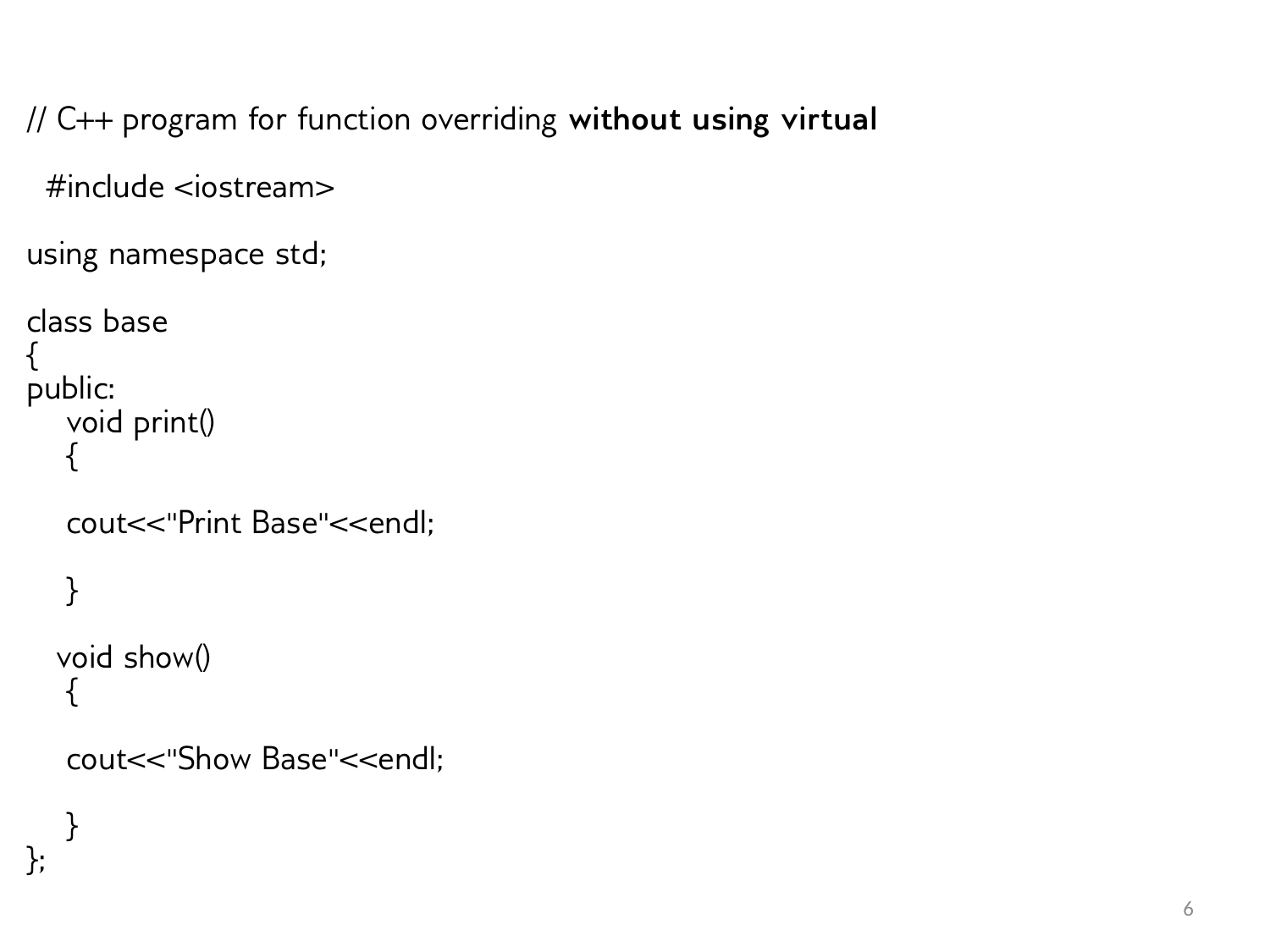

| // C++ program for function overriding without using virtual   #include <iostream> using namespace std; class base { public: void print() { cout<<"Print Base"<<endl; } void show() { cout<<"Show Base"<<endl; } }; |
| --- |
6